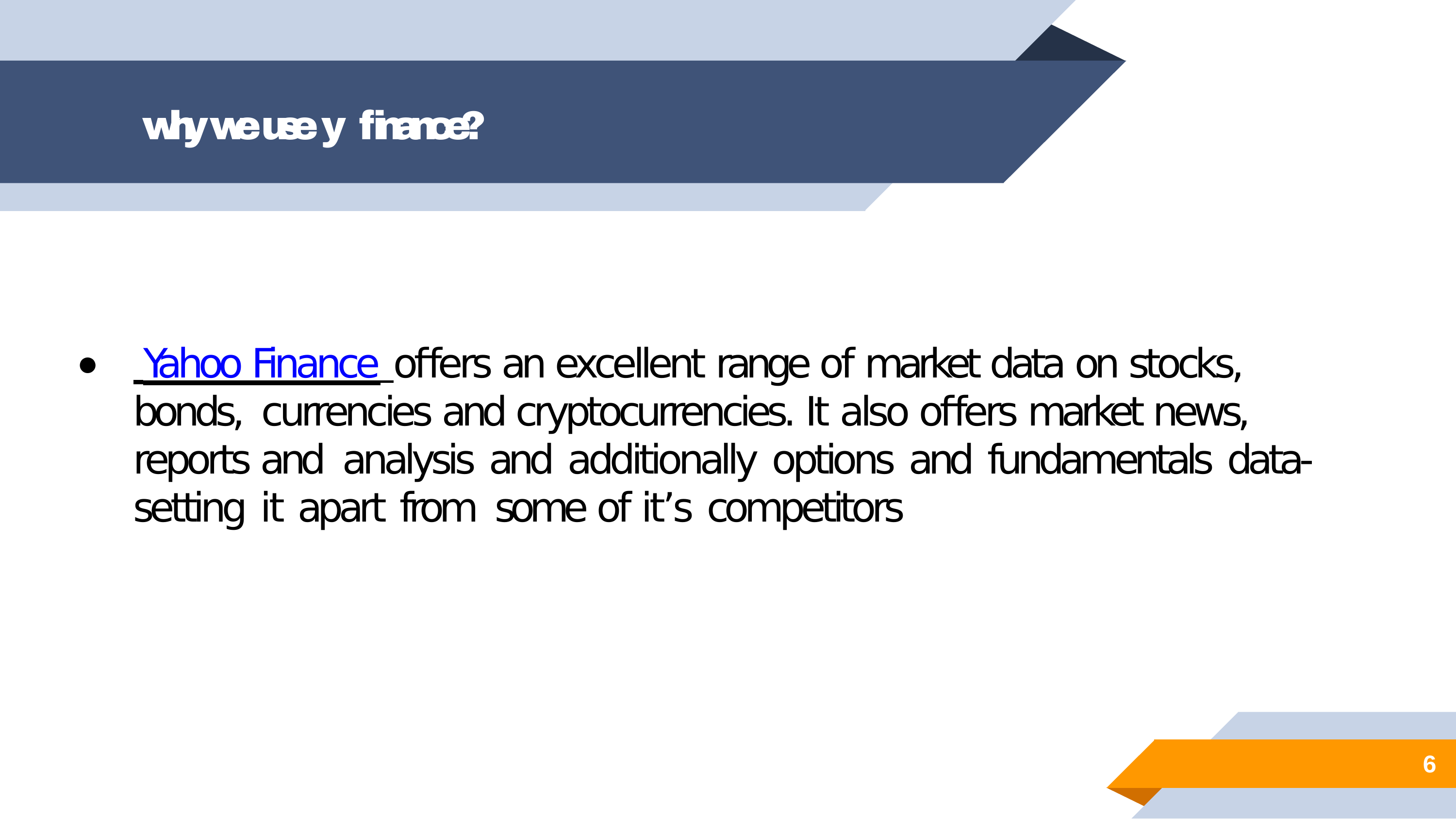

# why we use y finance?
 Yahoo Finance offers an excellent range of market data on stocks, bonds,  currencies and cryptocurrencies. It also offers market news, reports and  analysis and additionally options and fundamentals data- setting it apart from  some of it’s competitors

6